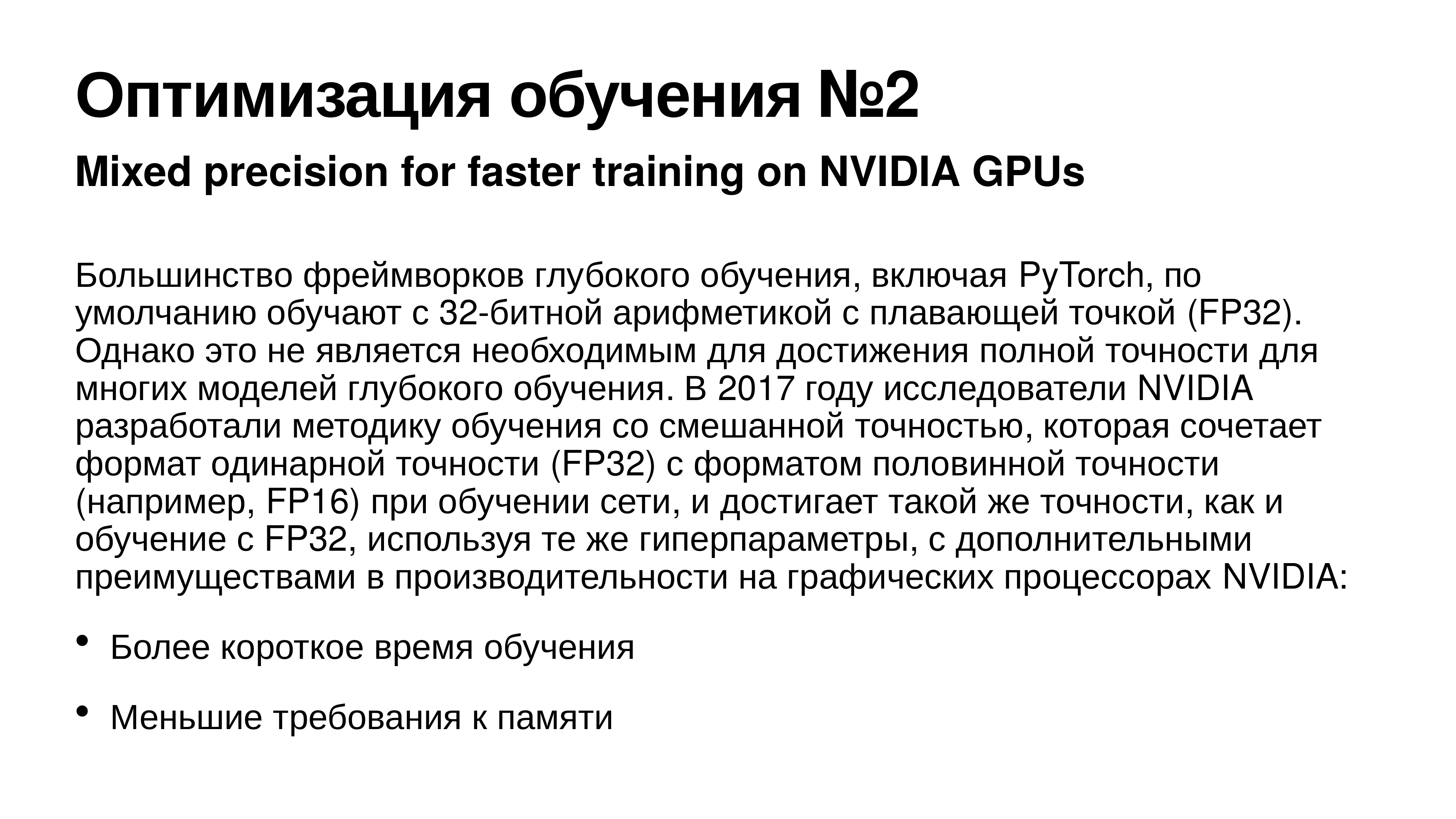

# Оптимизация обучения №2
Mixed precision for faster training on NVIDIA GPUs
Большинство фреймворков глубокого обучения, включая PyTorch, по умолчанию обучают с 32-битной арифметикой с плавающей точкой (FP32). Однако это не является необходимым для достижения полной точности для многих моделей глубокого обучения. В 2017 году исследователи NVIDIA разработали методику обучения со смешанной точностью, которая сочетает формат одинарной точности (FP32) с форматом половинной точности (например, FP16) при обучении сети, и достигает такой же точности, как и обучение с FP32, используя те же гиперпараметры, с дополнительными преимуществами в производительности на графических процессорах NVIDIA:
Более короткое время обучения
Меньшие требования к памяти